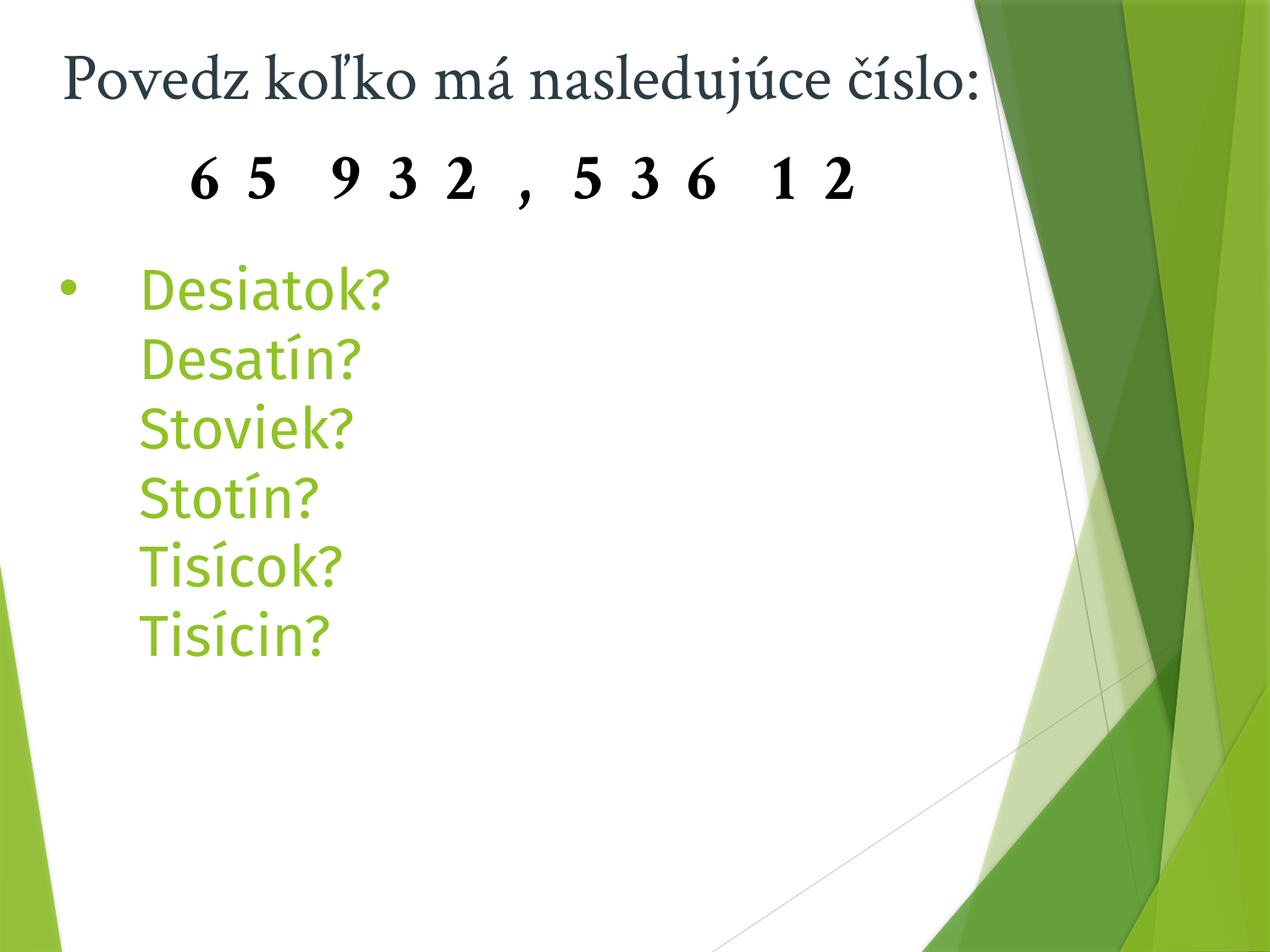

Povedz koľko má nasledujúce číslo:
      6  5    9  3  2   ,   5  3  6    1  2
# Desiatok? Desatín? Stoviek? Stotín? Tisícok? Tisícin?